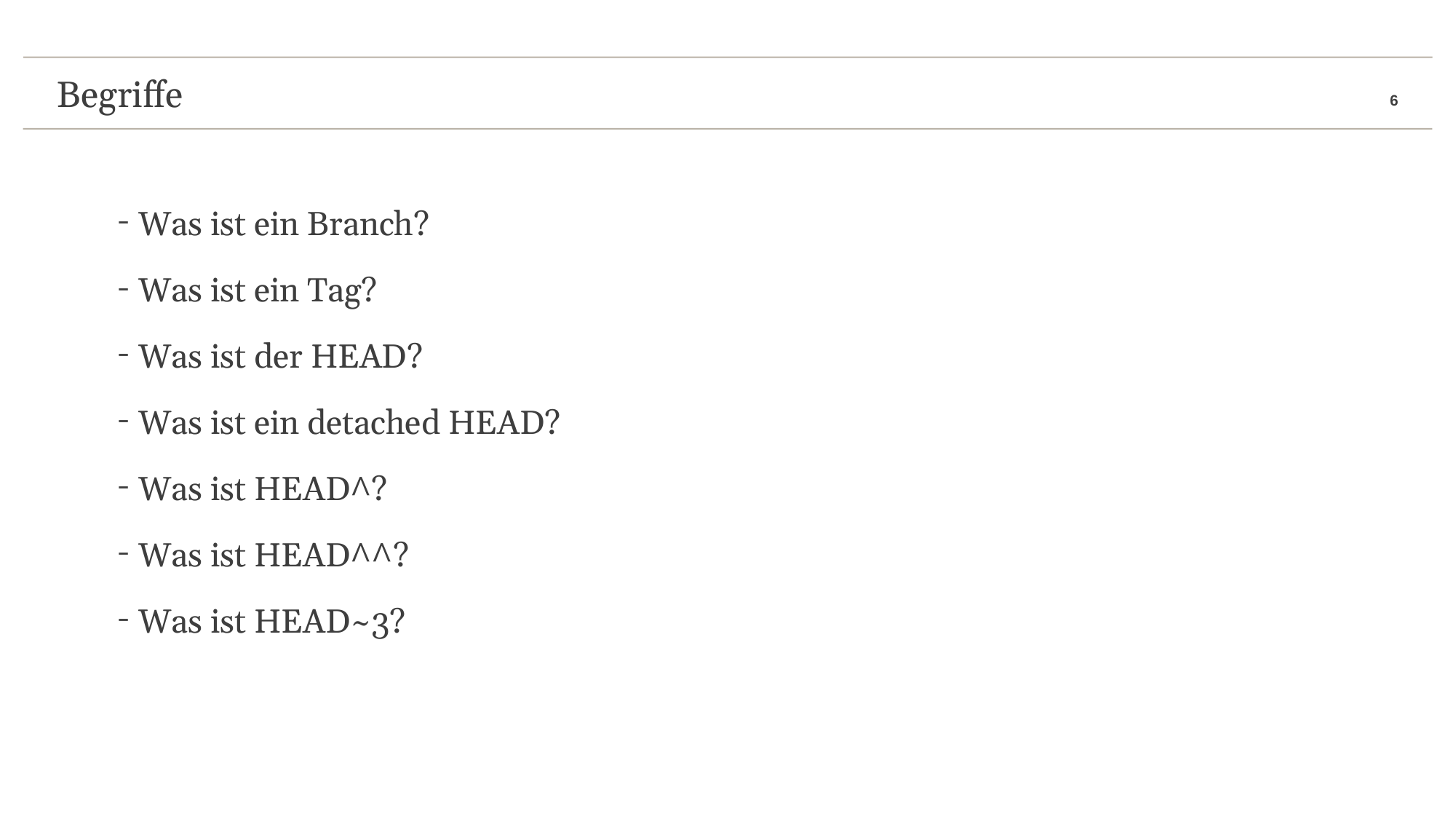

Begriffe
# Begriffe
Was ist ein Branch?
Was ist ein Tag?
Was ist der HEAD?
Was ist ein detached HEAD?
Was ist HEAD^?
Was ist HEAD^^?
Was ist HEAD~3?